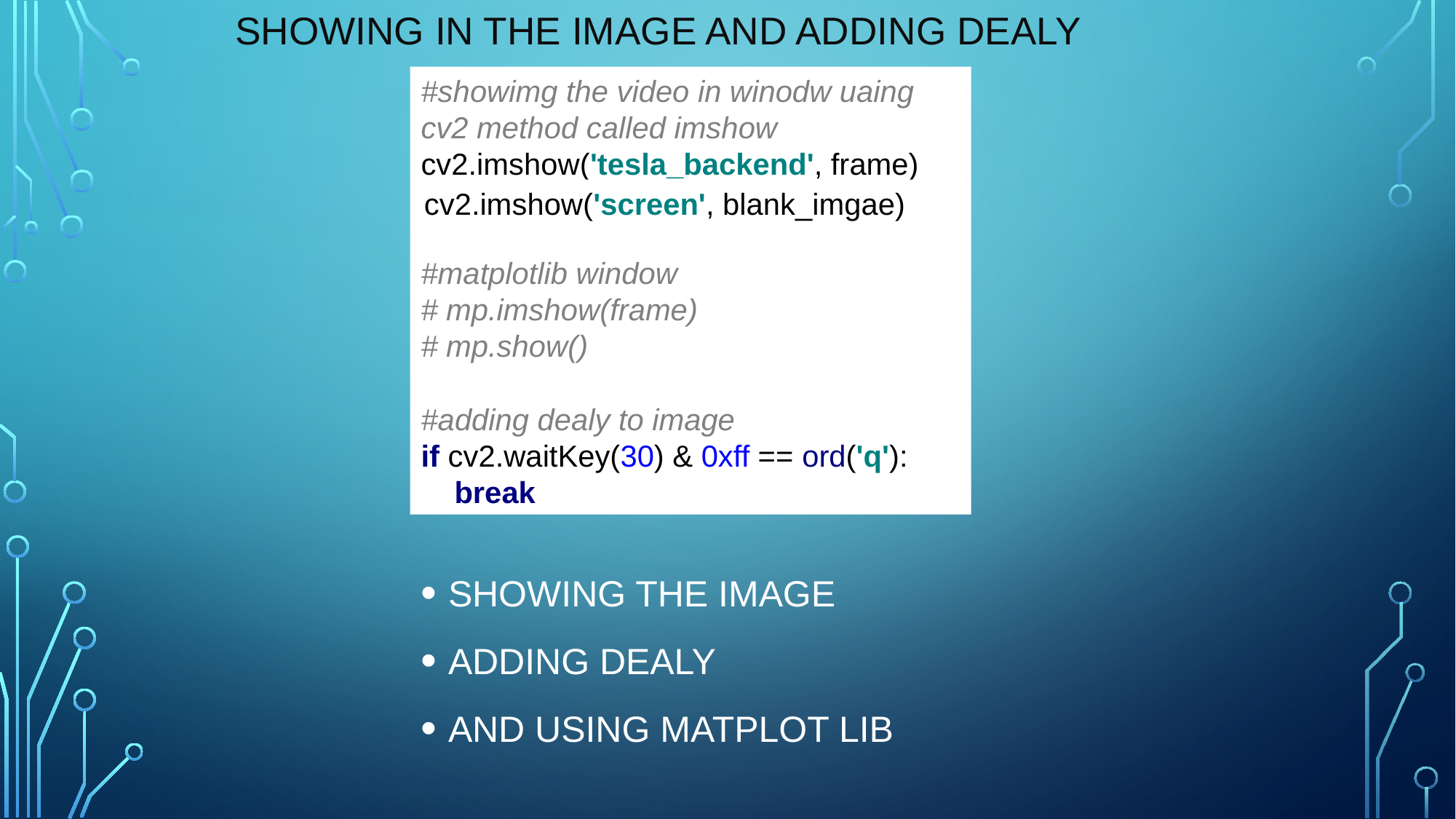

# SHOWING IN THE IMAGE AND ADDING DEALY
#showimg the video in winodw uaing cv2 method called imshow
cv2.imshow('tesla_backend', frame)
#matplotlib window
# mp.imshow(frame)
# mp.show()
#adding dealy to image
if cv2.waitKey(30) & 0xff == ord('q'):
    break
cv2.imshow('screen', blank_imgae)
SHOWING THE IMAGE
ADDING DEALY
AND USING MATPLOT LIB